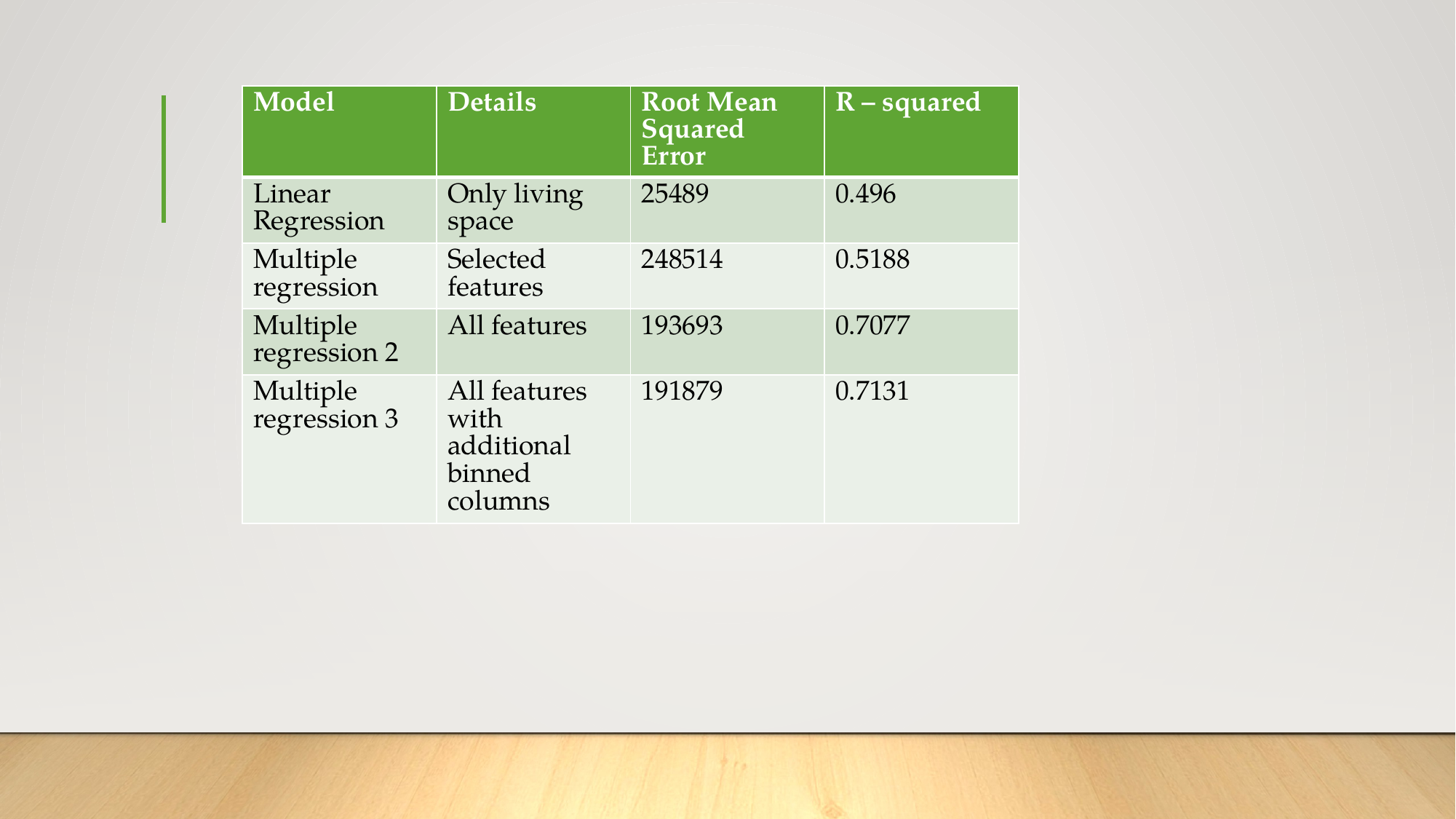

| Model | Details | Root Mean Squared Error | R – squared |
| --- | --- | --- | --- |
| Linear Regression | Only living space | 25489 | 0.496 |
| Multiple regression | Selected features | 248514 | 0.5188 |
| Multiple regression 2 | All features | 193693 | 0.7077 |
| Multiple regression 3 | All features with additional binned columns | 191879 | 0.7131 |